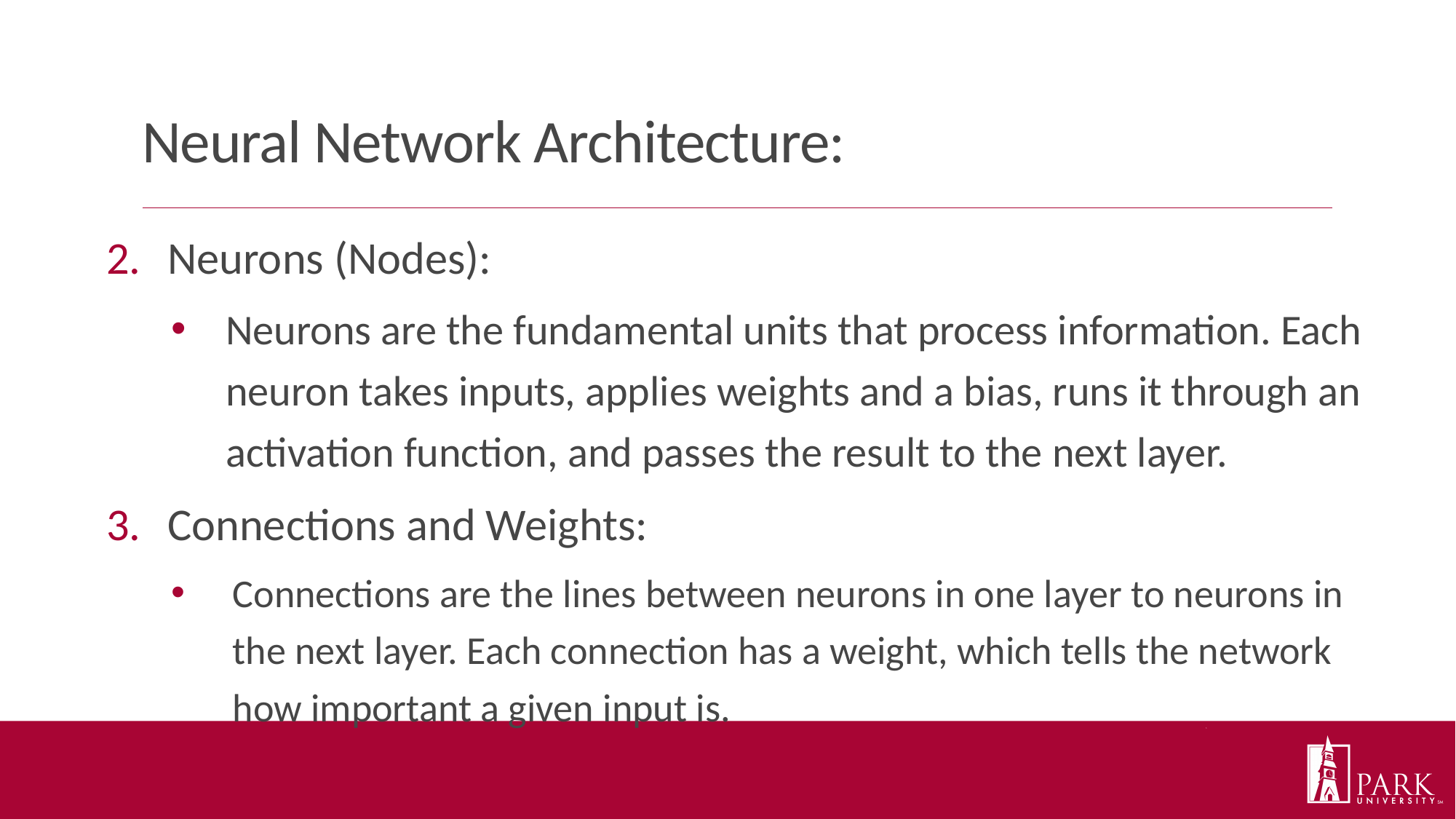

# Neural Network Architecture:
Neurons (Nodes):
Neurons are the fundamental units that process information. Each neuron takes inputs, applies weights and a bias, runs it through an activation function, and passes the result to the next layer.
Connections and Weights:
Connections are the lines between neurons in one layer to neurons in the next layer. Each connection has a weight, which tells the network how important a given input is.